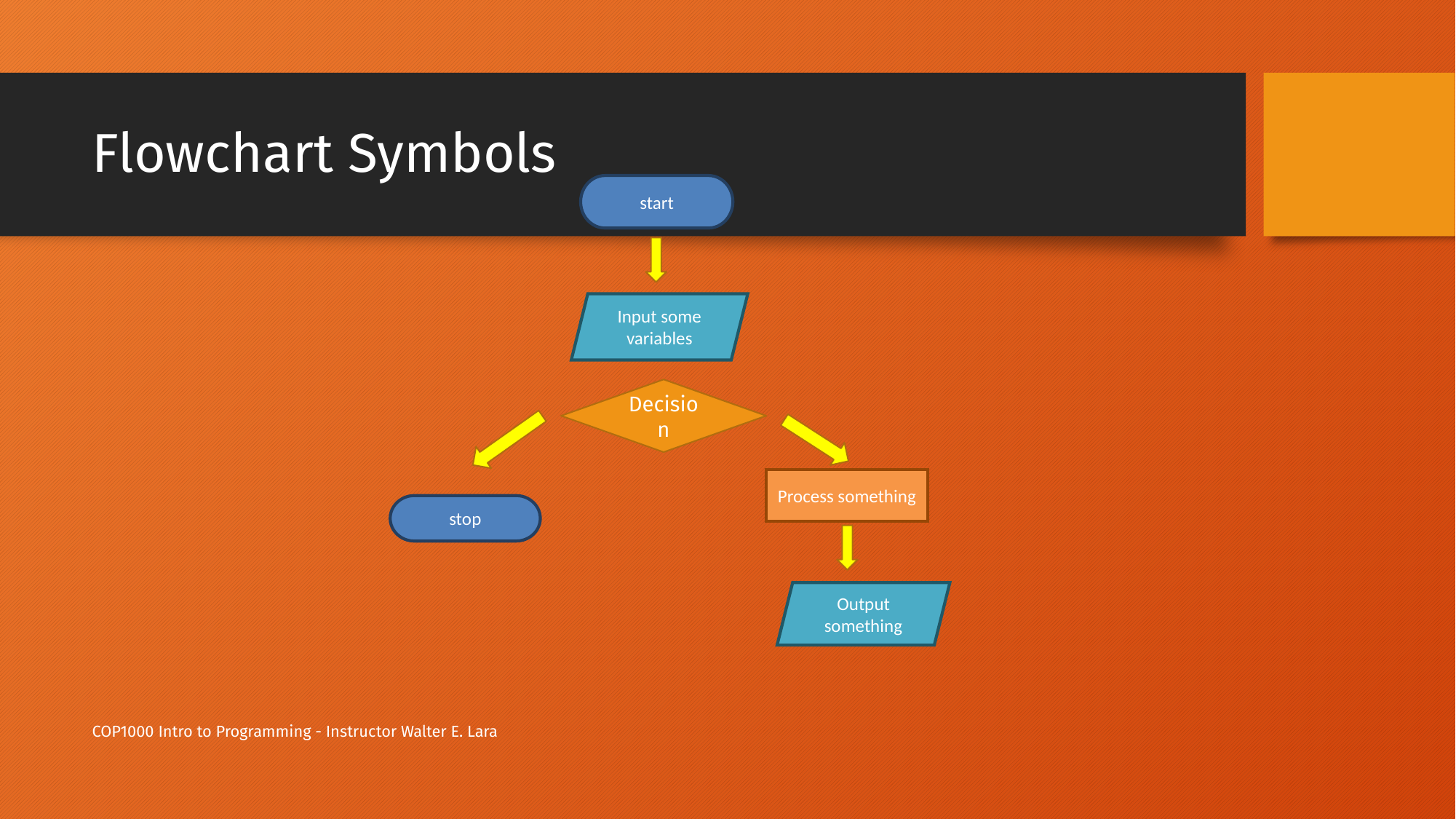

# Flowchart Symbols

start

Input some variables
Decision

Process something
stop

Output something
COP1000 Intro to Programming - Instructor Walter E. Lara